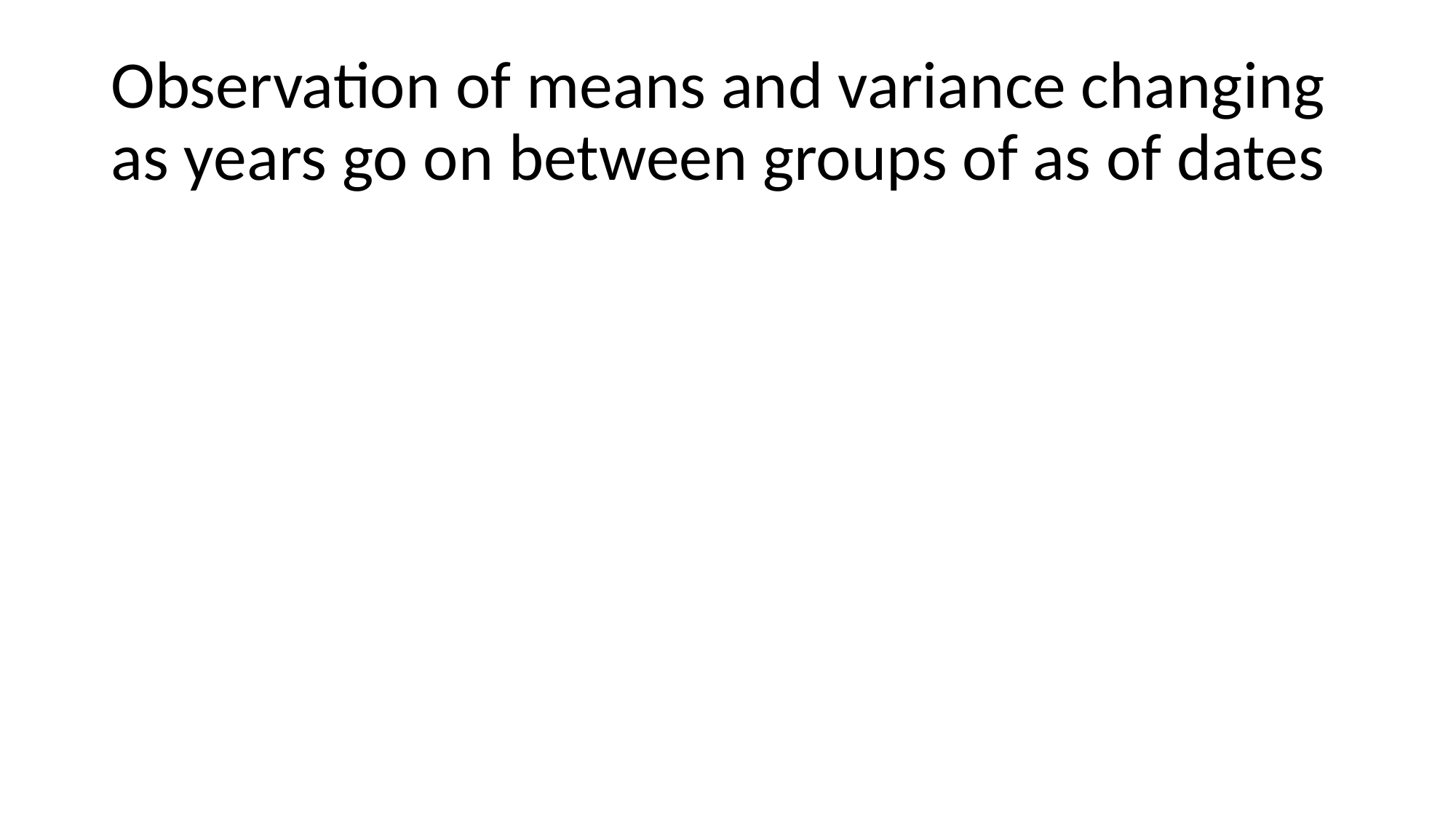

# Observation of means and variance changing as years go on between groups of as of dates